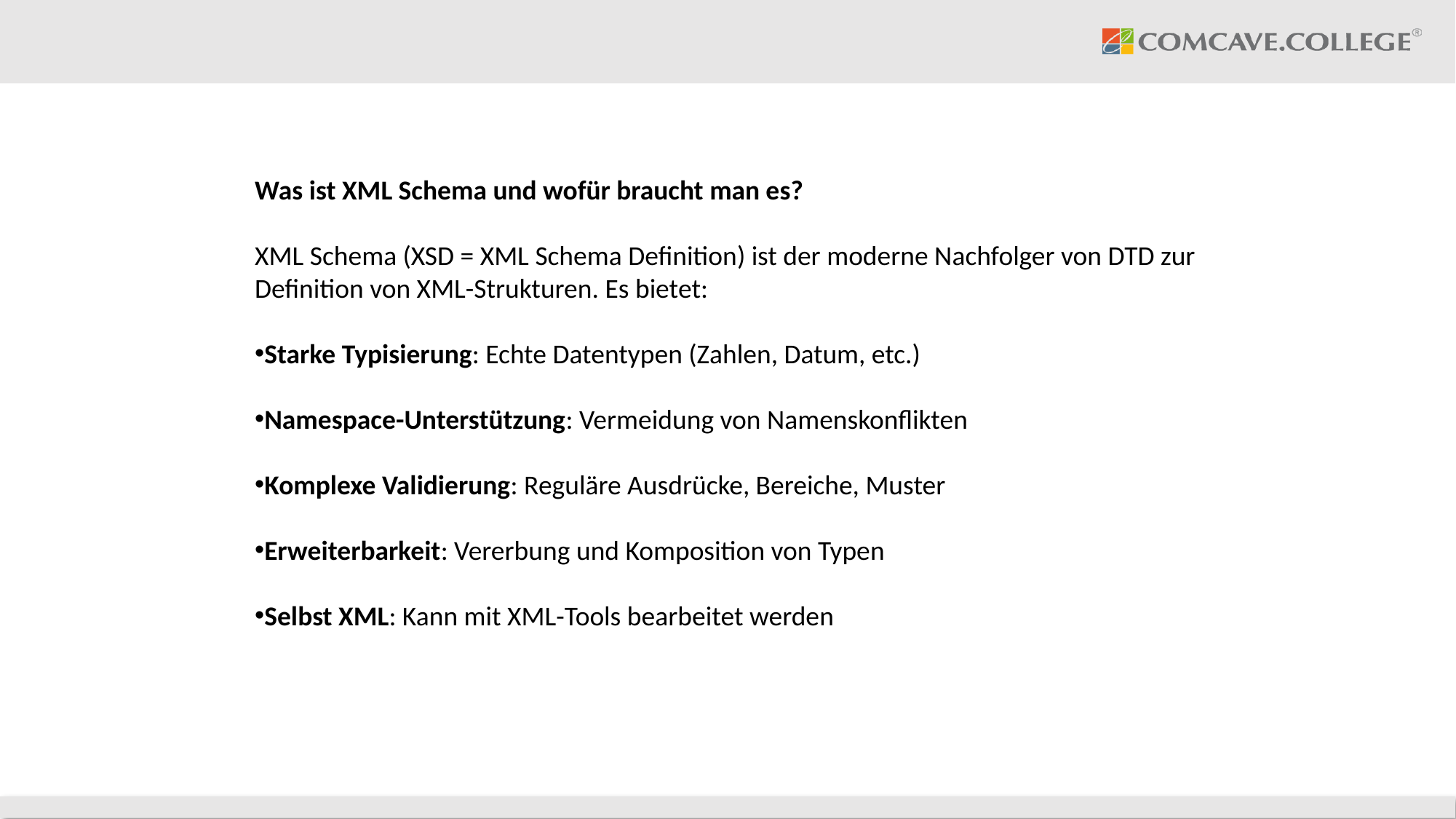

Was ist XML Schema und wofür braucht man es?

XML Schema (XSD = XML Schema Definition) ist der moderne Nachfolger von DTD zur Definition von XML-Strukturen. Es bietet:

Starke Typisierung: Echte Datentypen (Zahlen, Datum, etc.)

Namespace-Unterstützung: Vermeidung von Namenskonflikten

Komplexe Validierung: Reguläre Ausdrücke, Bereiche, Muster

Erweiterbarkeit: Vererbung und Komposition von Typen

Selbst XML: Kann mit XML-Tools bearbeitet werden